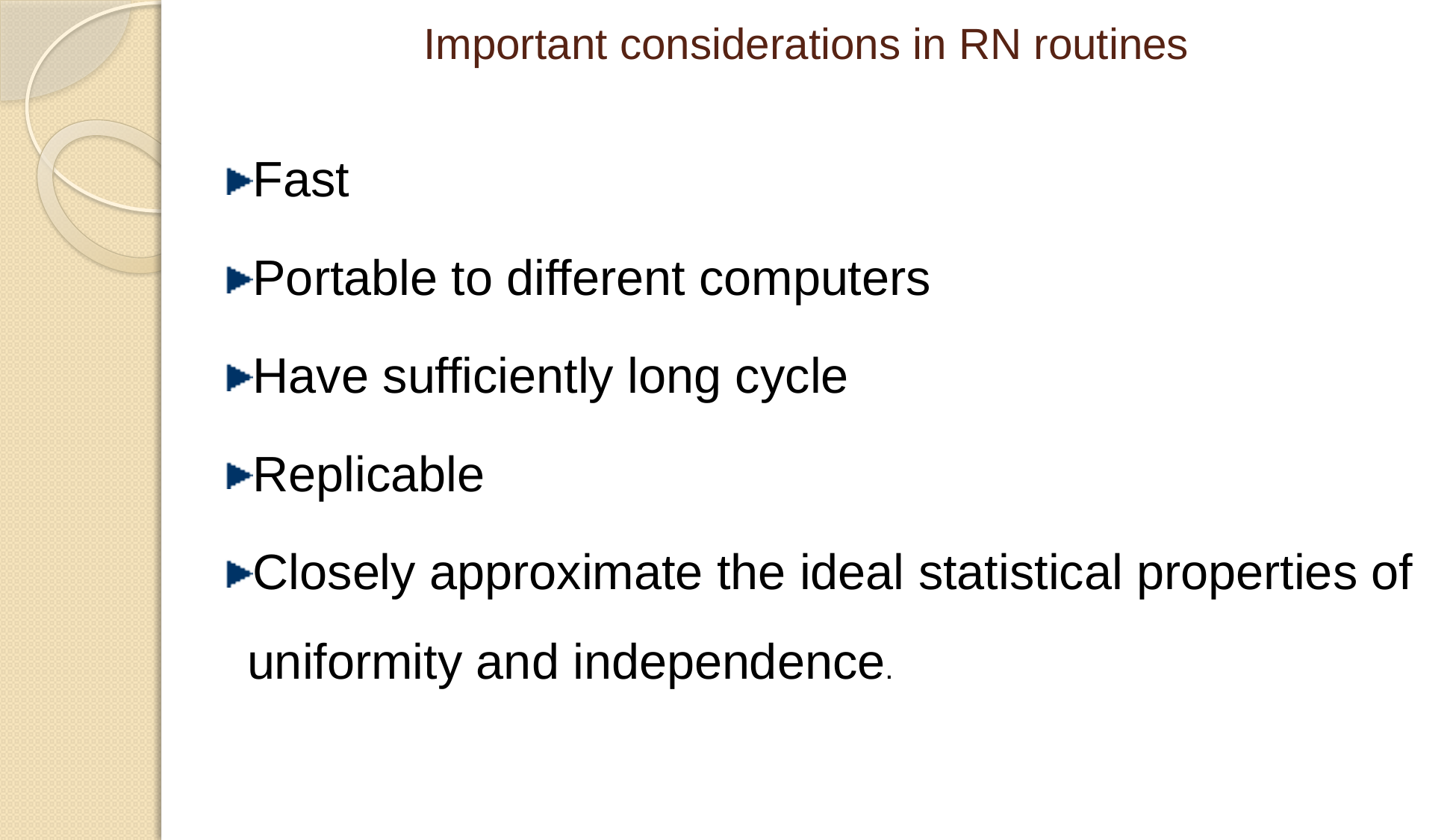

# Important considerations in RN routines
Fast
Portable to different computers
Have sufficiently long cycle
Replicable
Closely approximate the ideal statistical properties of uniformity and independence.